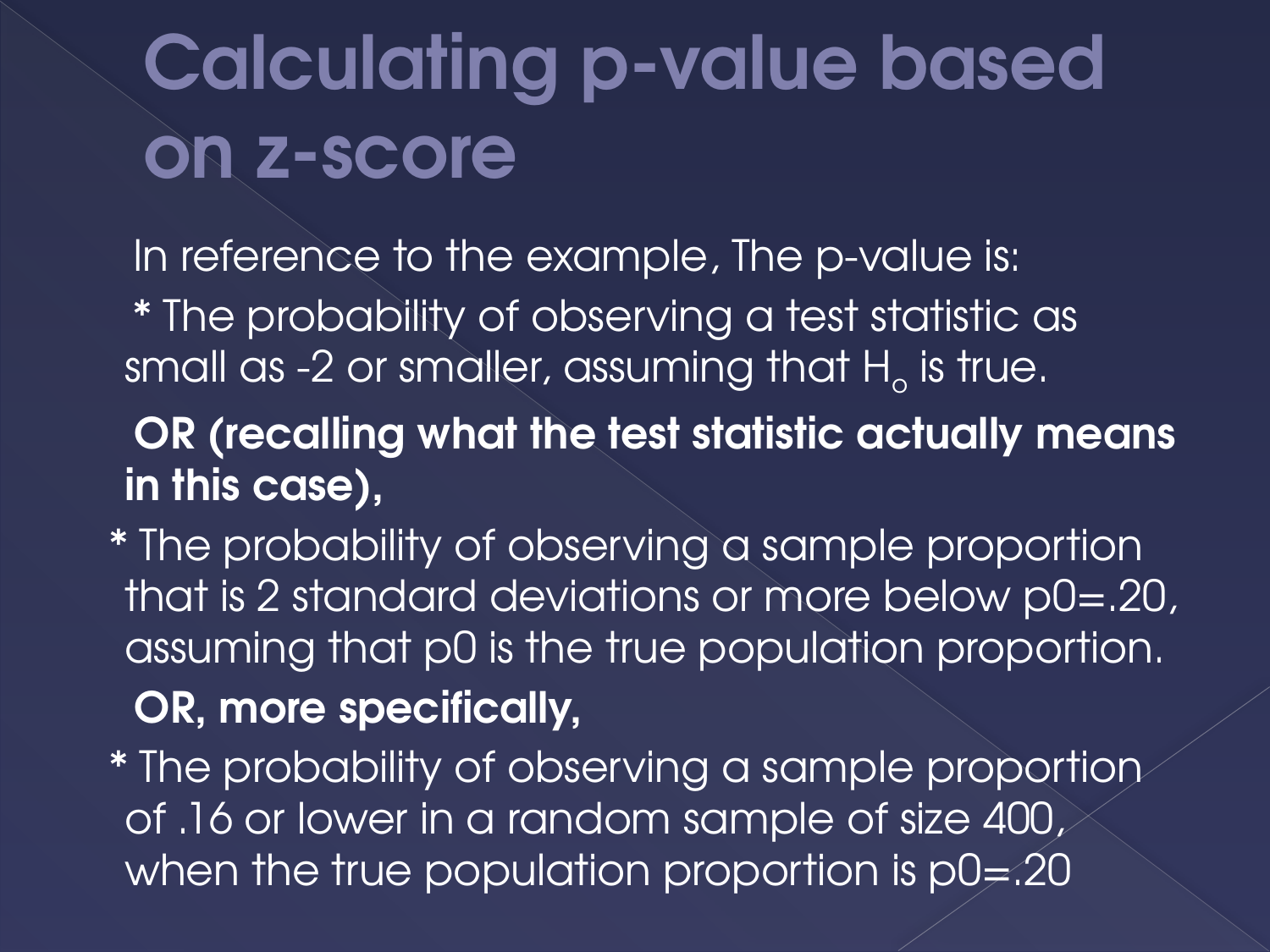

# Calculating p-value based on z-score
     In reference to the example, The p-value is:
     * The probability of observing a test statistic as small as -2 or smaller, assuming that Ho is true.
     OR (recalling what the test statistic actually means in this case),
   * The probability of observing a sample proportion that is 2 standard deviations or more below p0=.20, assuming that p0 is the true population proportion.
     OR, more specifically,
   * The probability of observing a sample proportion of .16 or lower in a random sample of size 400, when the true population proportion is p0=.20